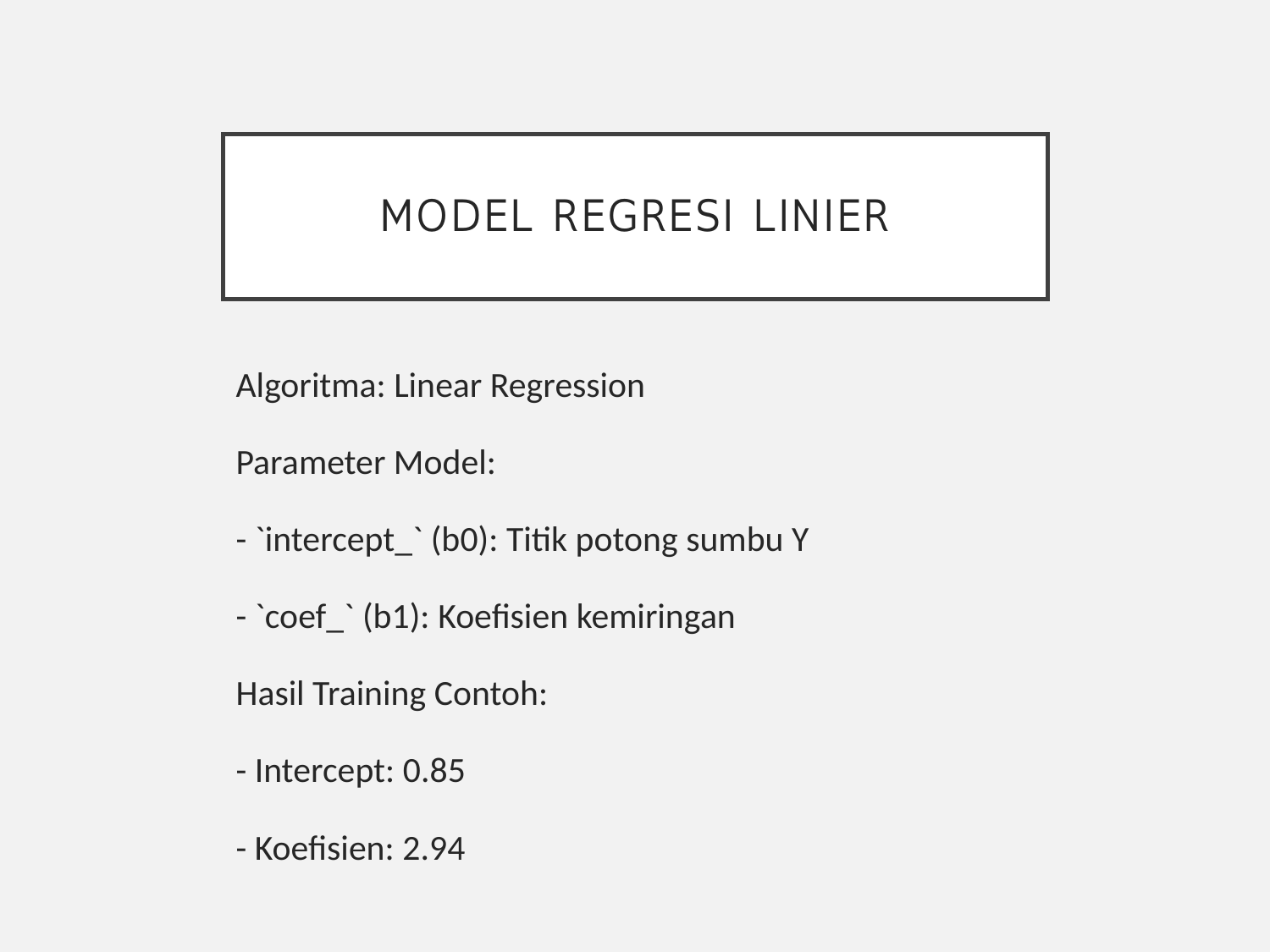

# Model Regresi Linier
Algoritma: Linear Regression
Parameter Model:
- `intercept_` (b0): Titik potong sumbu Y
- `coef_` (b1): Koefisien kemiringan
Hasil Training Contoh:
- Intercept: 0.85
- Koefisien: 2.94